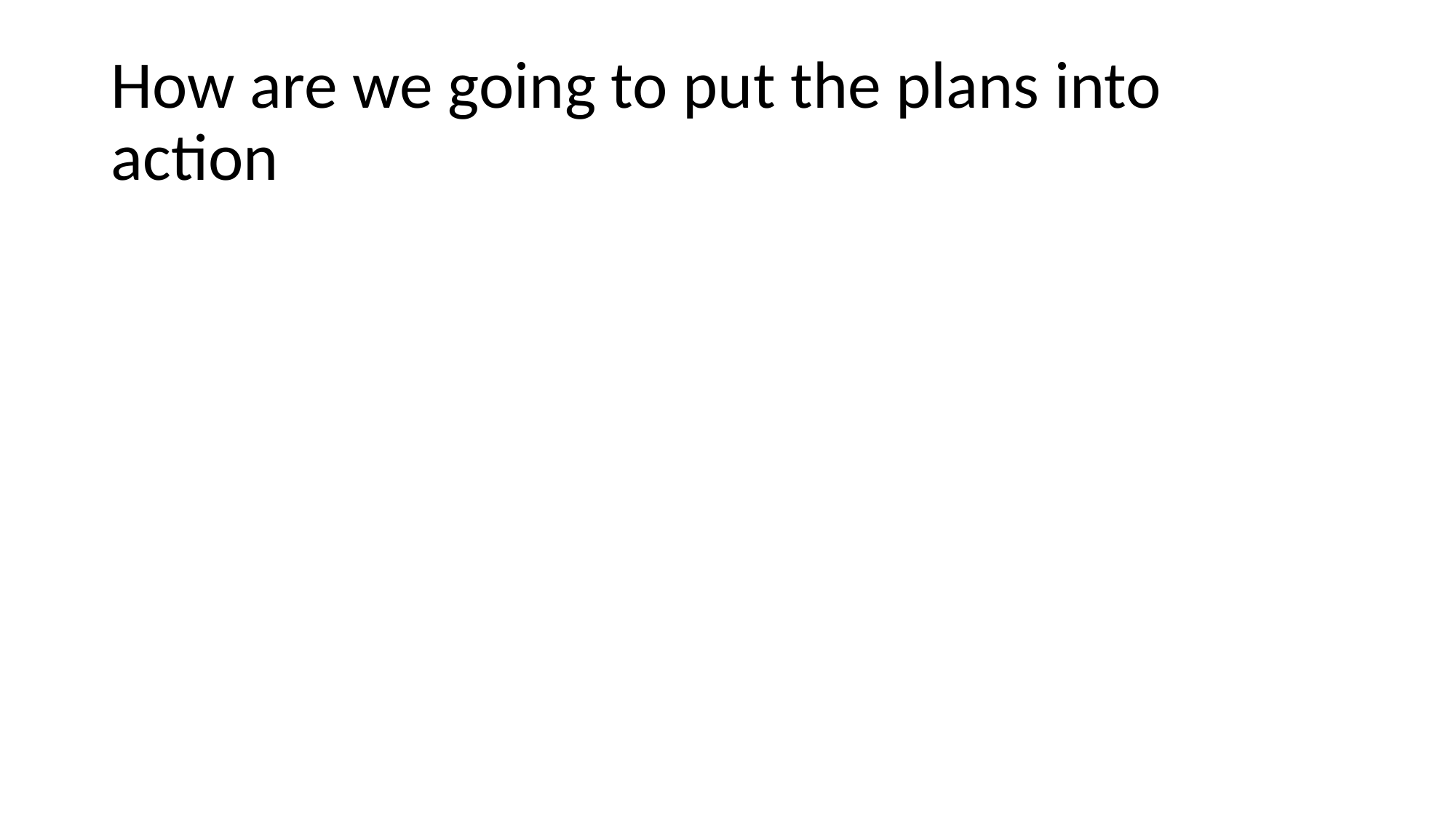

# How are we going to put the plans into action